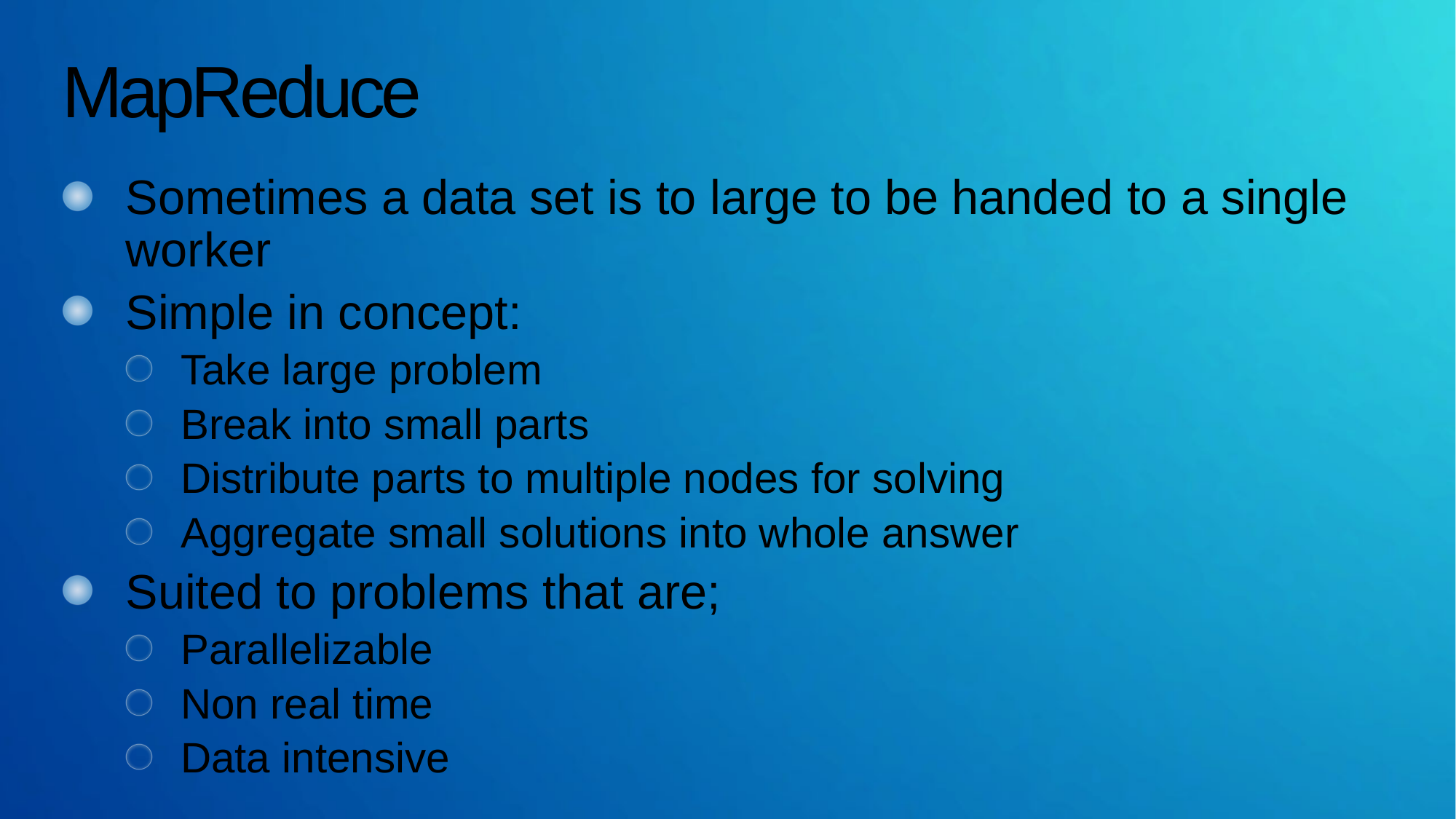

# MapReduce
Sometimes a data set is to large to be handed to a single worker
Simple in concept:
Take large problem
Break into small parts
Distribute parts to multiple nodes for solving
Aggregate small solutions into whole answer
Suited to problems that are;
Parallelizable
Non real time
Data intensive